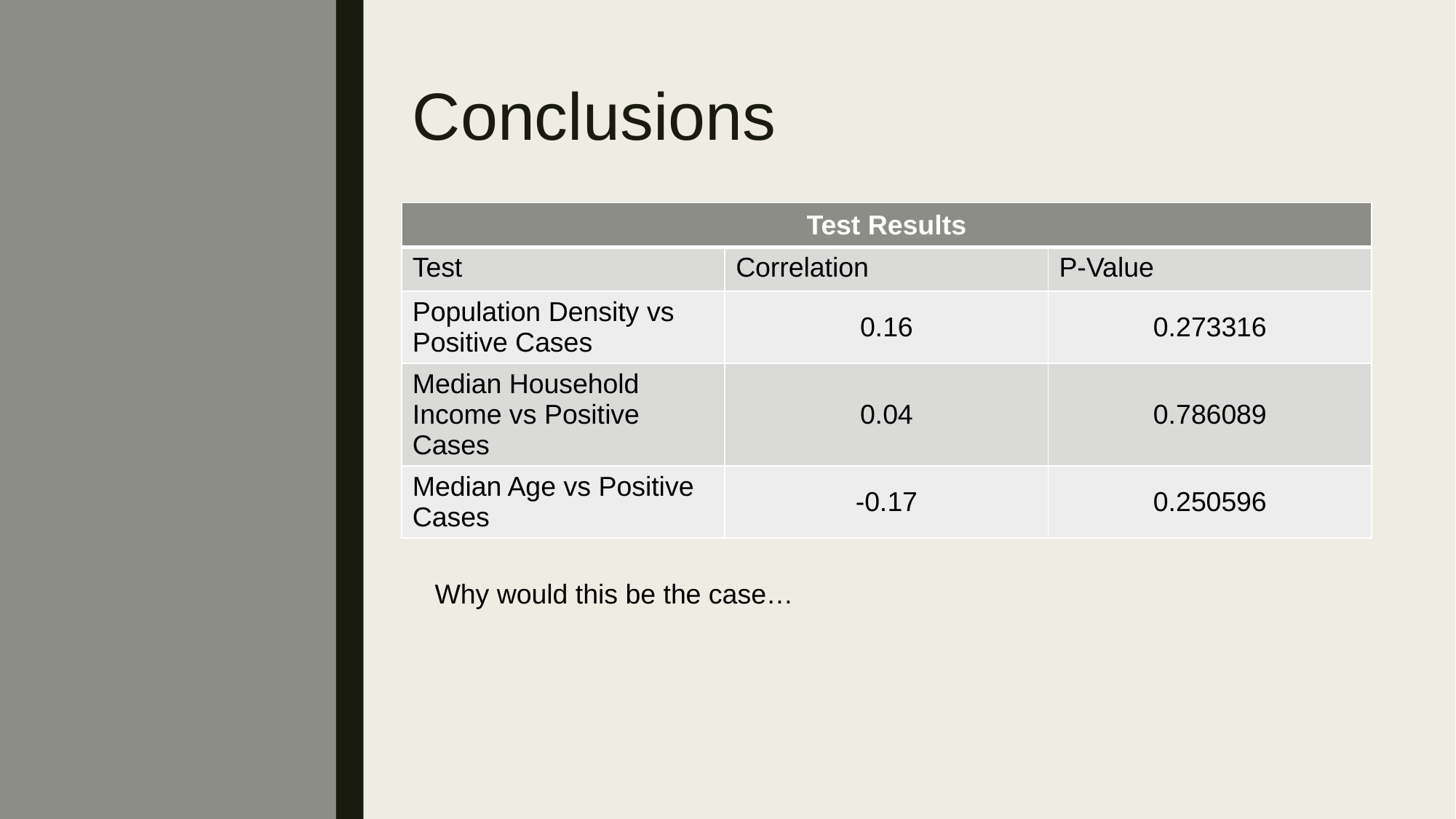

# Conclusions
| Test Results |  |  |
| --- | --- | --- |
| Test | Correlation | P-Value |
| Population Density vs Positive Cases | 0.16 | 0.273316 |
| Median Household Income vs Positive Cases | 0.04 | 0.786089 |
| Median Age vs Positive Cases | -0.17 | 0.250596 |
Why would this be the case…